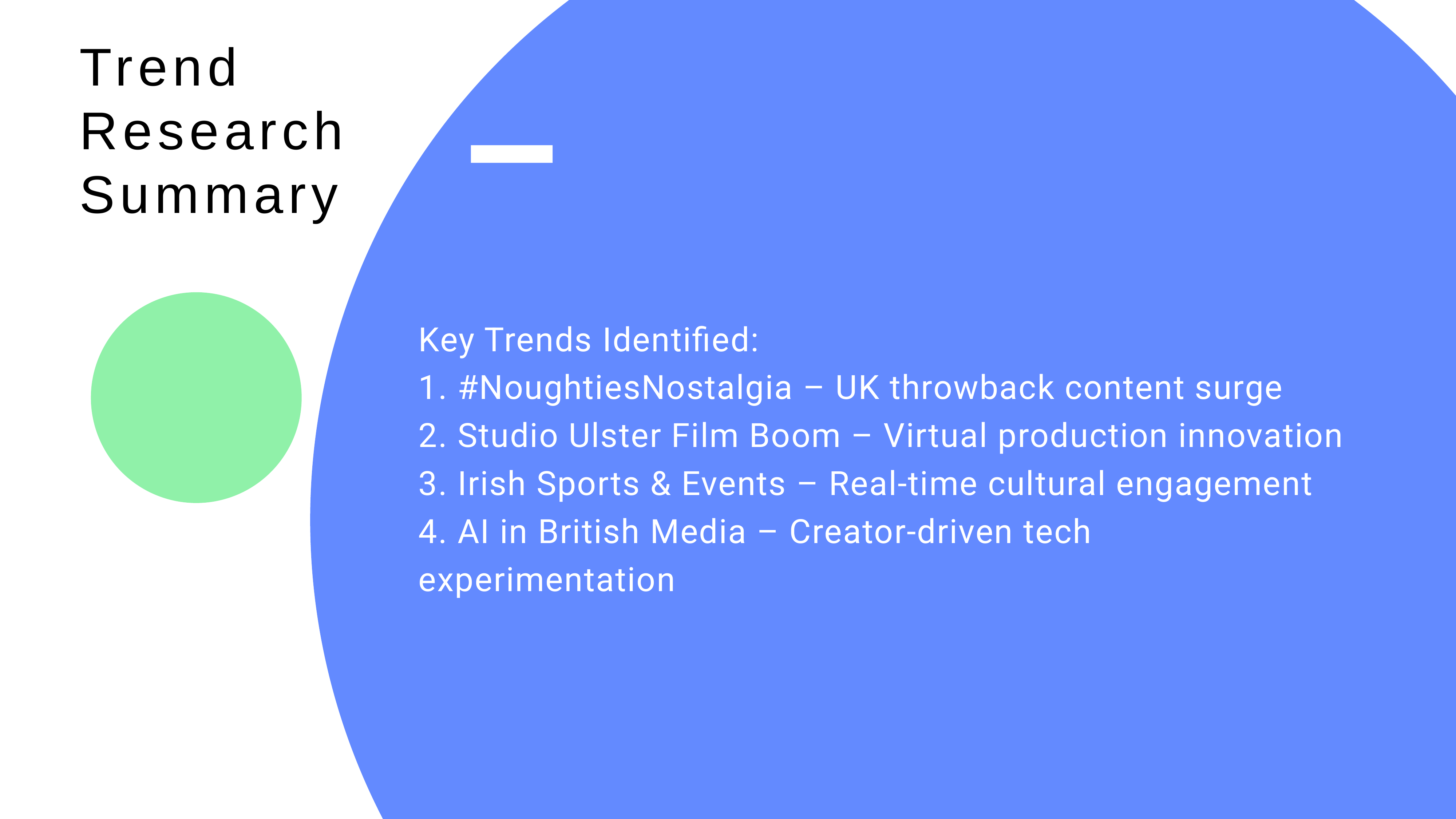

Trend Research Summary

Key Trends Identified:
1. #NoughtiesNostalgia – UK throwback content surge
2. Studio Ulster Film Boom – Virtual production innovation
3. Irish Sports & Events – Real-time cultural engagement
4. AI in British Media – Creator-driven tech experimentation